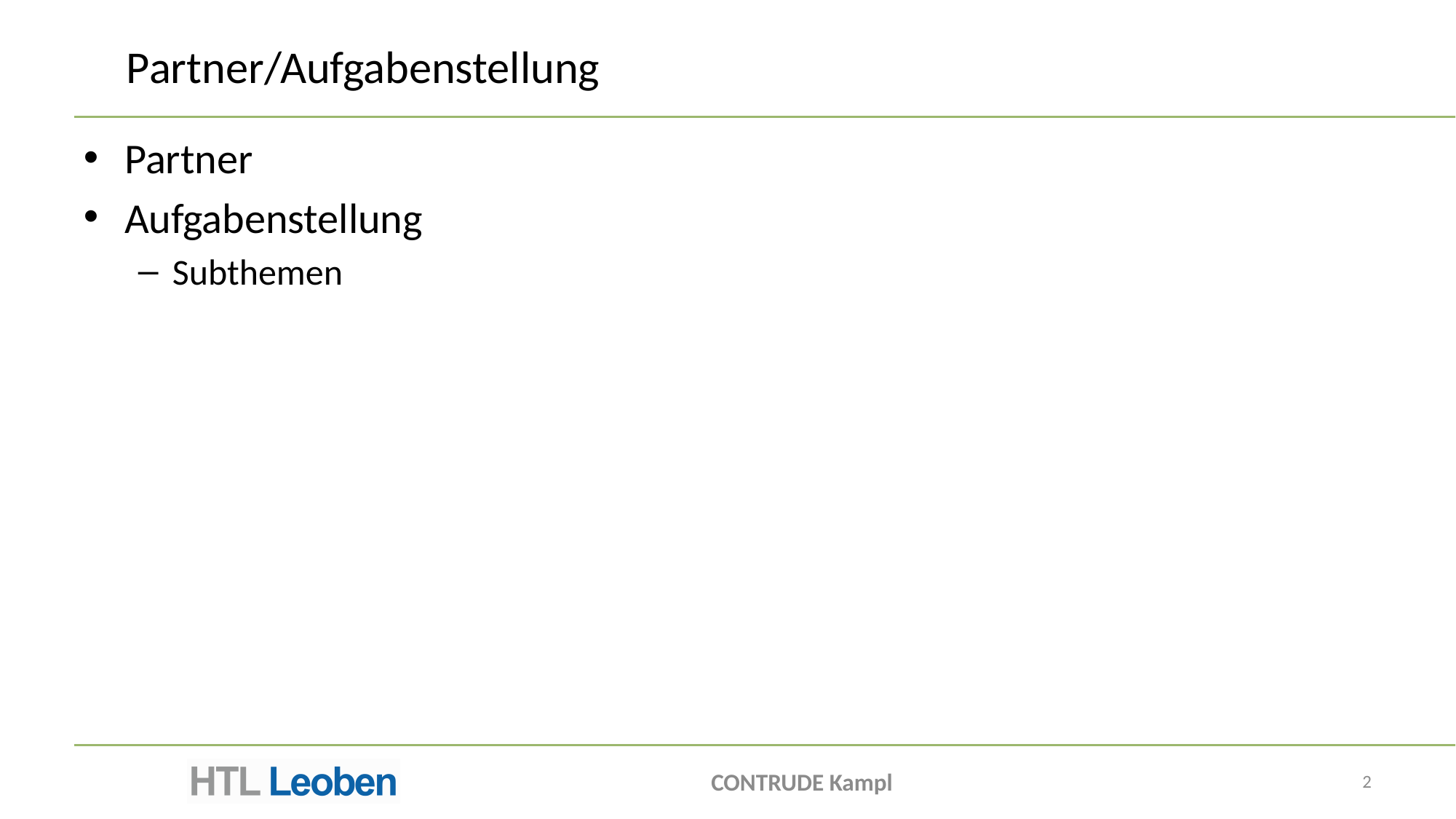

# Partner/Aufgabenstellung
Partner
Aufgabenstellung
Subthemen
CONTRUDE Kampl
2